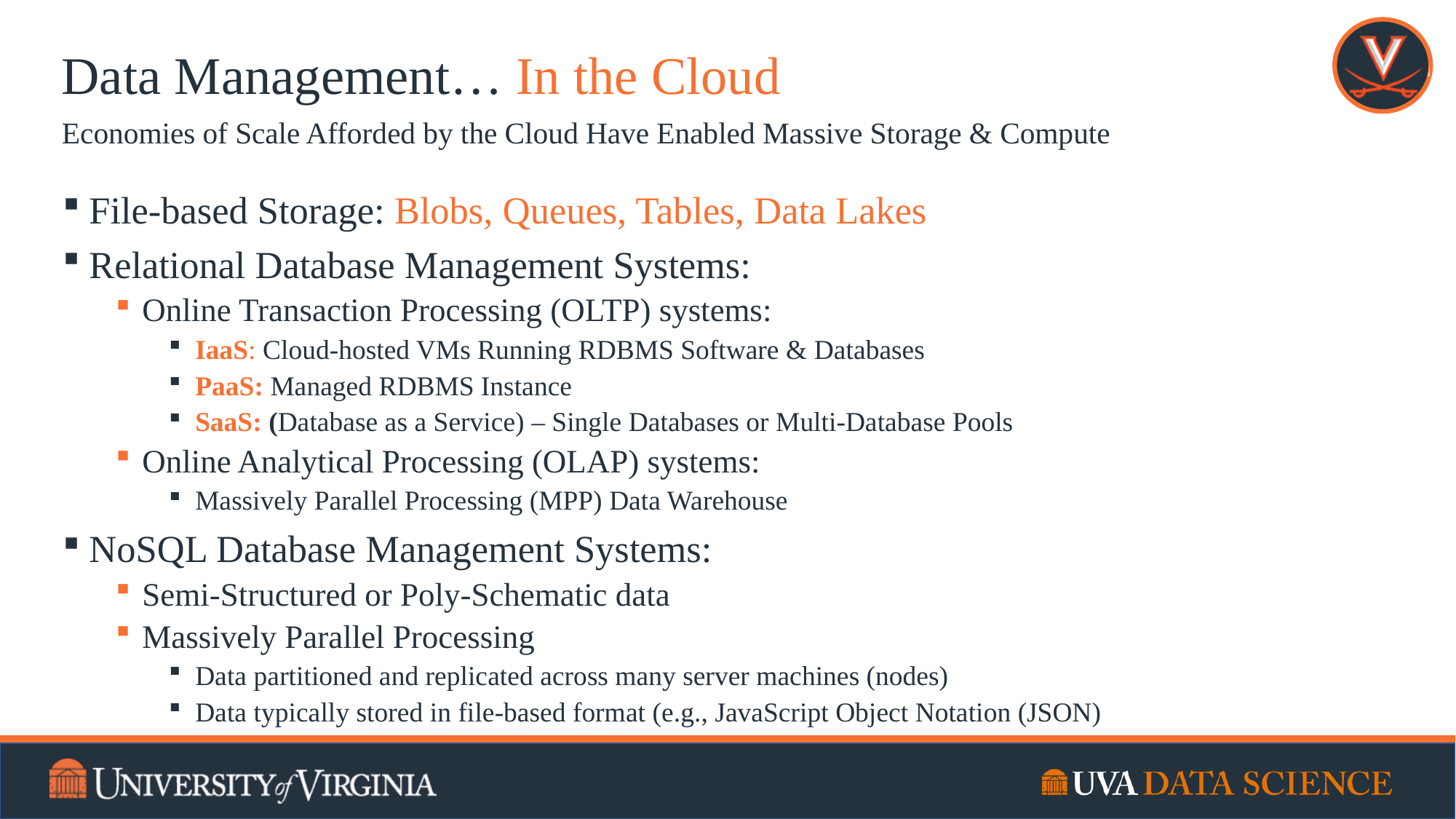

# Data Management… In the Cloud
Economies of Scale Afforded by the Cloud Have Enabled Massive Storage & Compute
File-based Storage: Blobs, Queues, Tables, Data Lakes
Relational Database Management Systems:
Online Transaction Processing (OLTP) systems:
IaaS: Cloud-hosted VMs Running RDBMS Software & Databases
PaaS: Managed RDBMS Instance
SaaS: (Database as a Service) – Single Databases or Multi-Database Pools
Online Analytical Processing (OLAP) systems:
Massively Parallel Processing (MPP) Data Warehouse
NoSQL Database Management Systems:
Semi-Structured or Poly-Schematic data
Massively Parallel Processing
Data partitioned and replicated across many server machines (nodes)
Data typically stored in file-based format (e.g., JavaScript Object Notation (JSON)